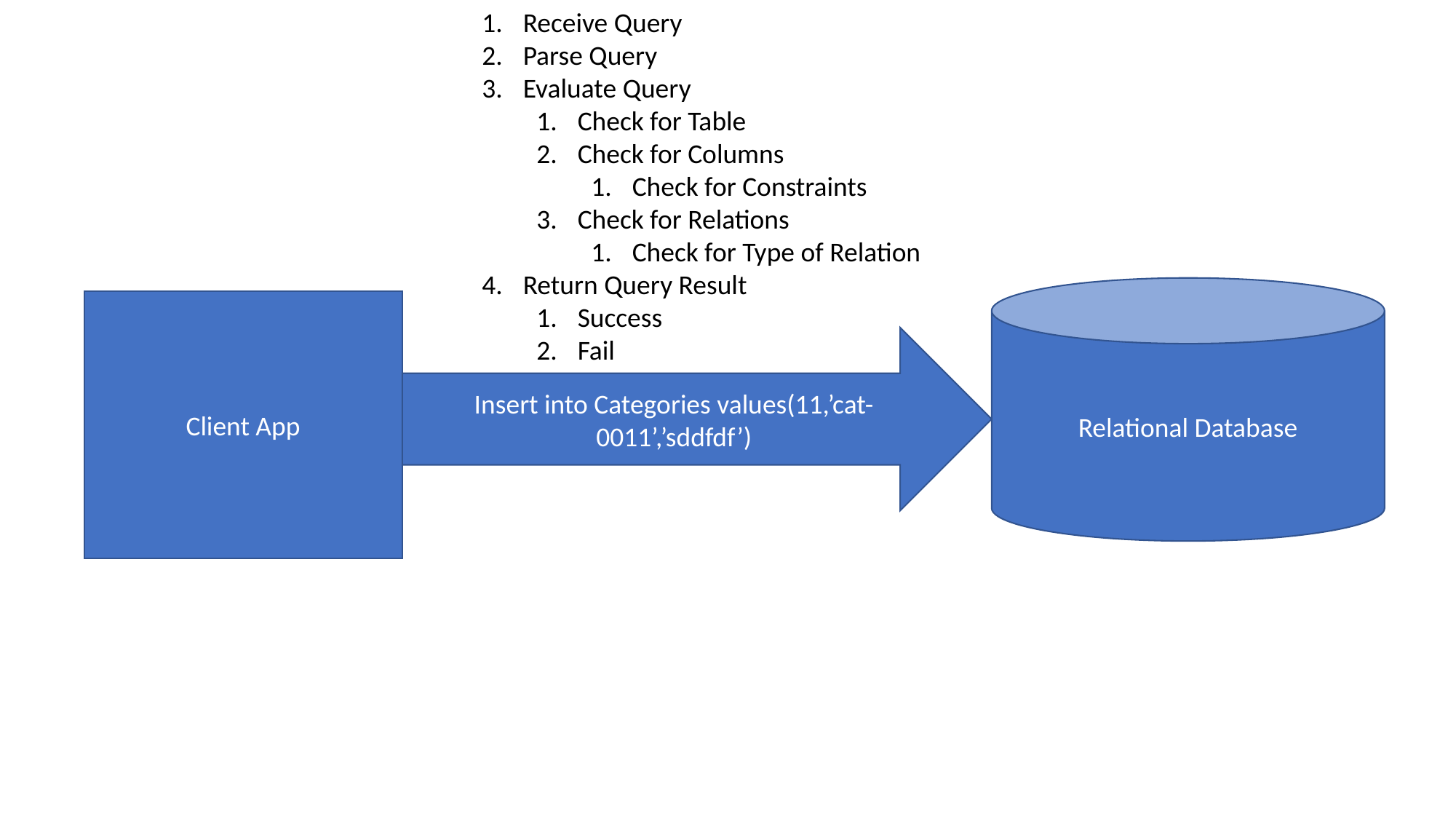

Receive Query
Parse Query
Evaluate Query
Check for Table
Check for Columns
Check for Constraints
Check for Relations
Check for Type of Relation
Return Query Result
Success
Fail
Relational Database
Client App
Insert into Categories values(11,’cat-0011’,’sddfdf’)